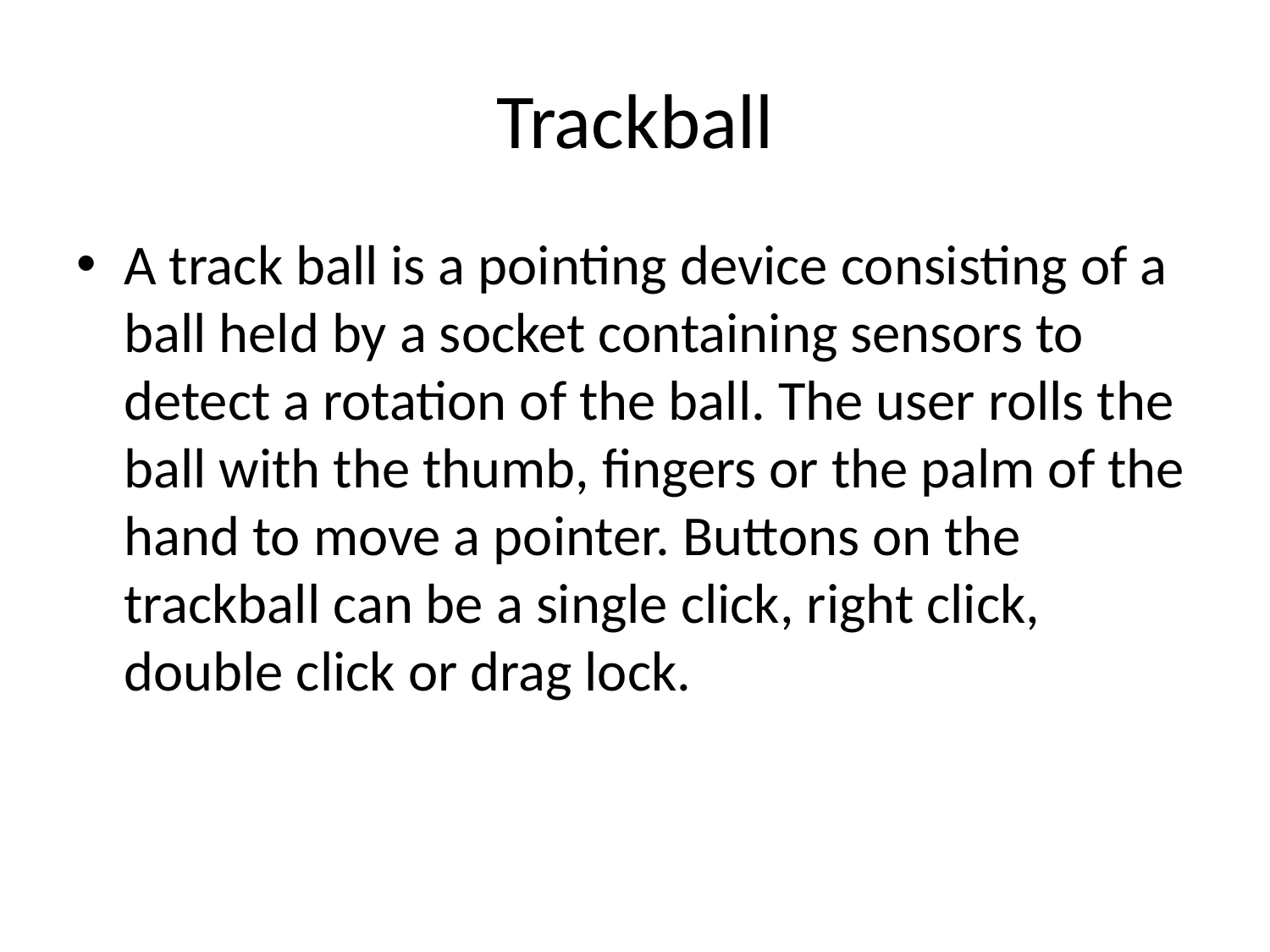

# Trackball
A track ball is a pointing device consisting of a ball held by a socket containing sensors to detect a rotation of the ball. The user rolls the ball with the thumb, fingers or the palm of the hand to move a pointer. Buttons on the trackball can be a single click, right click, double click or drag lock.